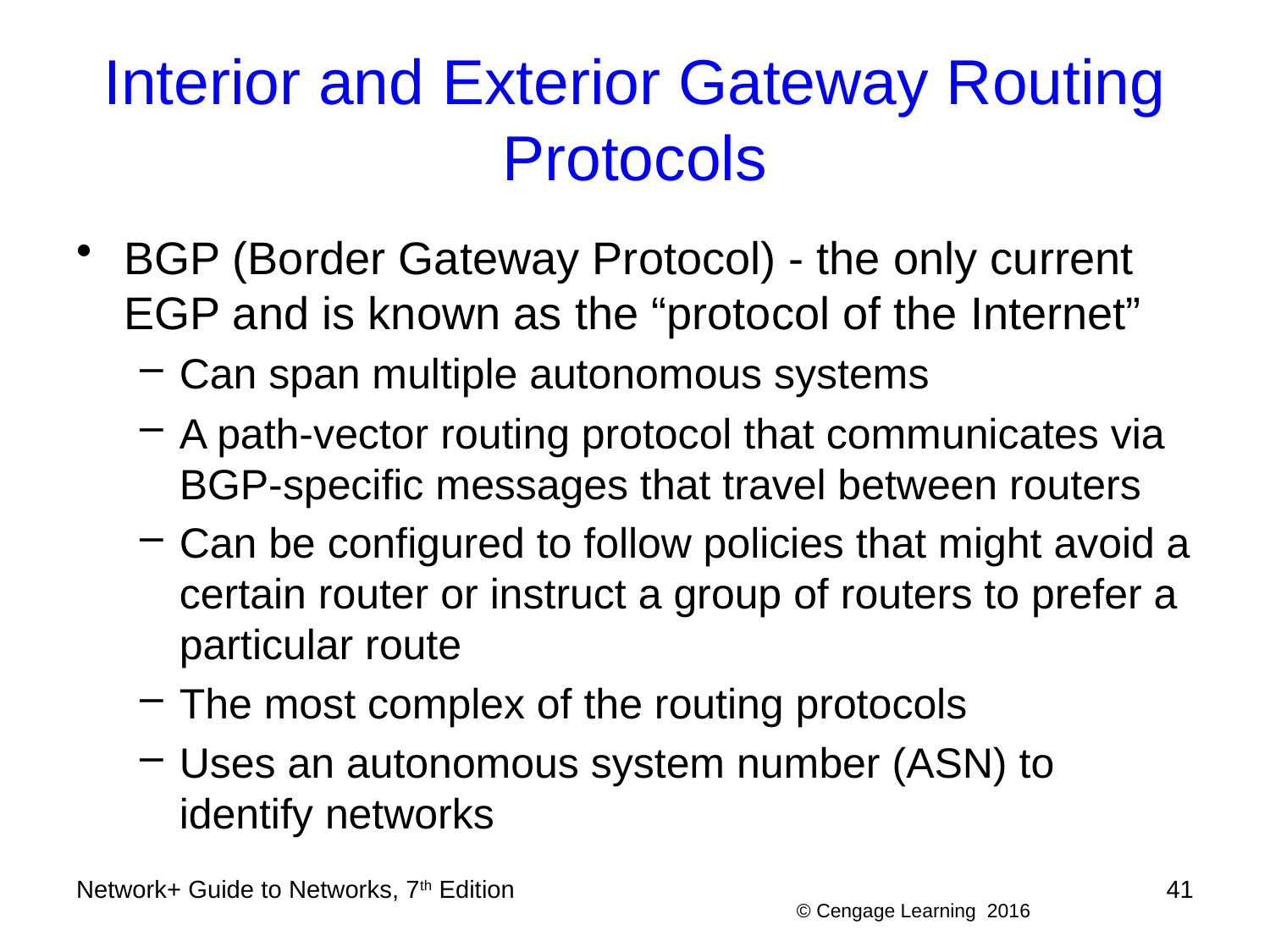

# Interior and Exterior Gateway Routing Protocols
BGP (Border Gateway Protocol) - the only current EGP and is known as the “protocol of the Internet”
Can span multiple autonomous systems
A path-vector routing protocol that communicates via BGP-specific messages that travel between routers
Can be configured to follow policies that might avoid a certain router or instruct a group of routers to prefer a particular route
The most complex of the routing protocols
Uses an autonomous system number (ASN) to identify networks
Network+ Guide to Networks, 7th Edition
41